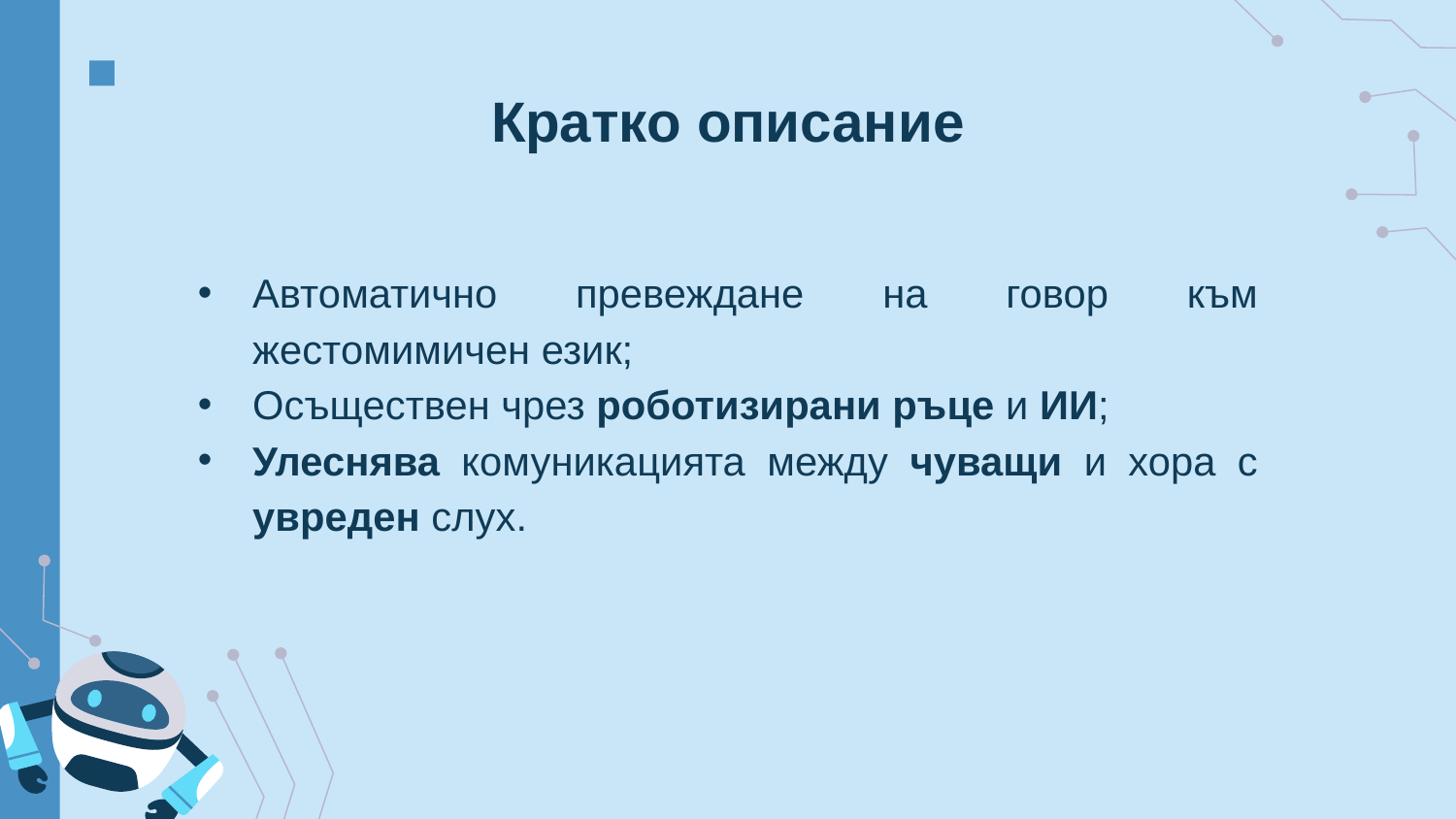

# Кратко описание
Автоматично превеждане на говор към жестомимичен език;
Осъществен чрез роботизирани ръце и ИИ;
Улеснява комуникацията между чуващи и хора с увреден слух.